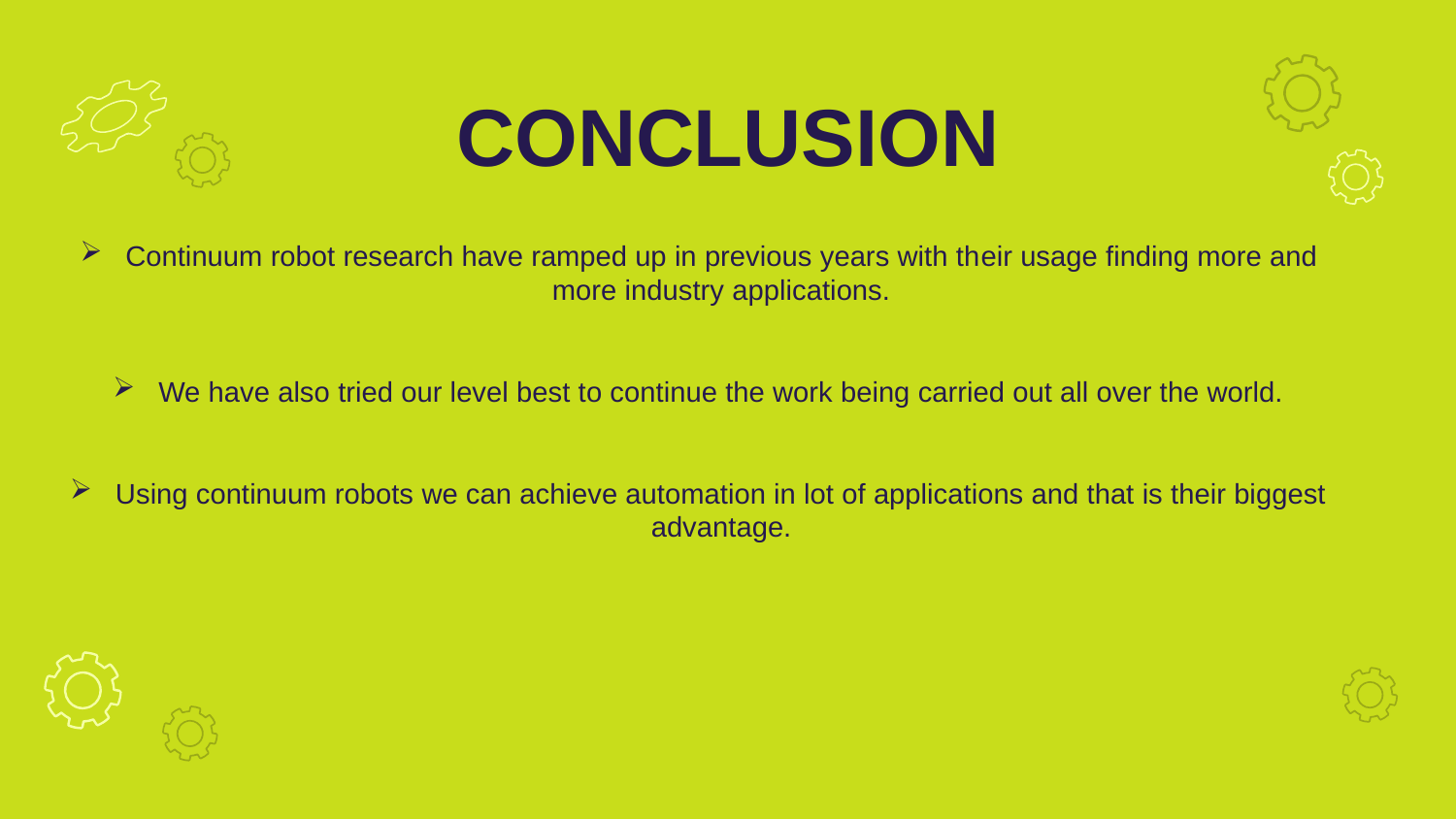

# CONCLUSION

Continuum robot research have ramped up in previous years with their usage finding more and more industry applications.

We have also tried our level best to continue the work being carried out all over the world.

Using continuum robots we can achieve automation in lot of applications and that is their biggest advantage.